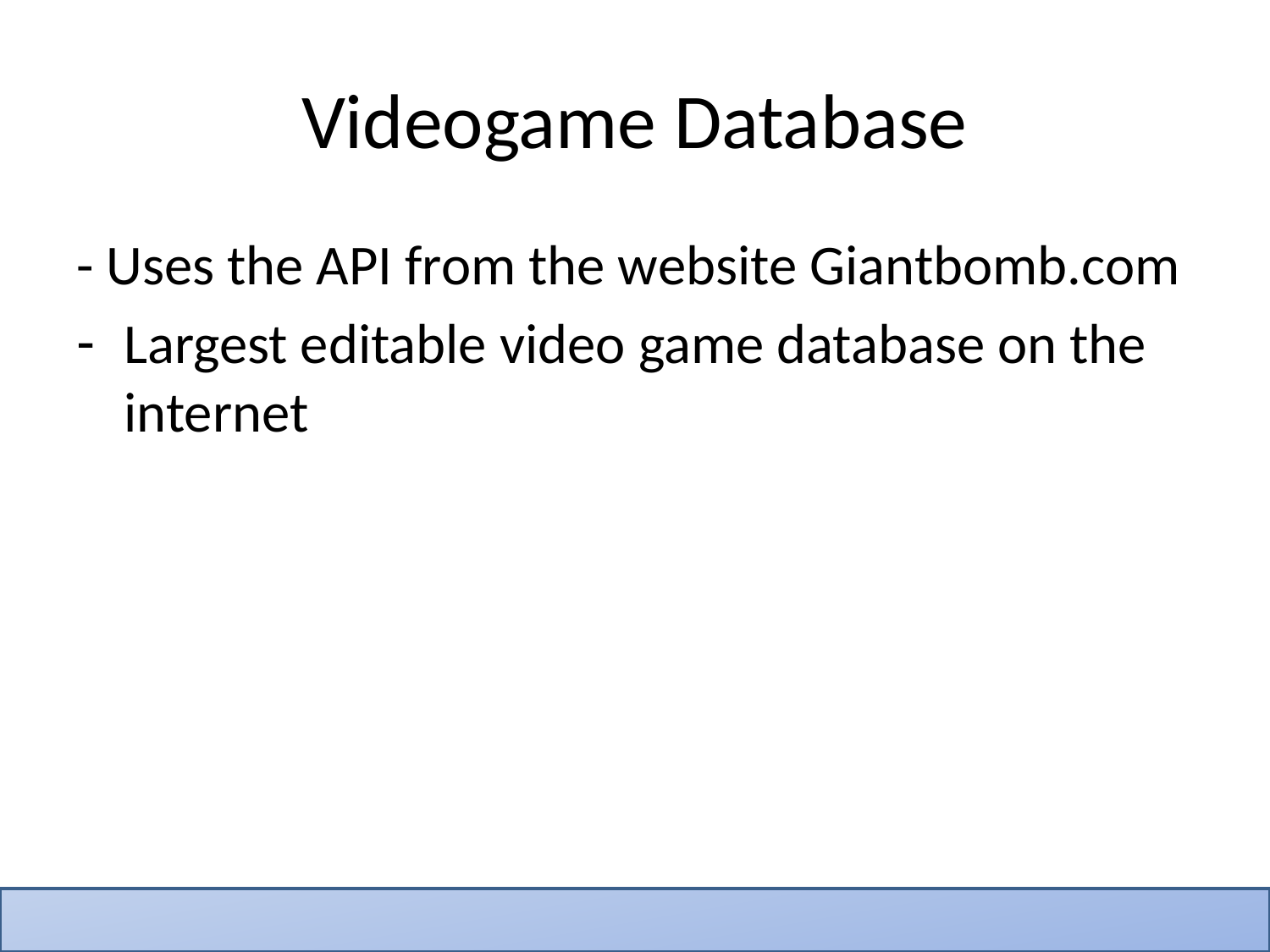

# Videogame Database
- Uses the API from the website Giantbomb.com
Largest editable video game database on the internet